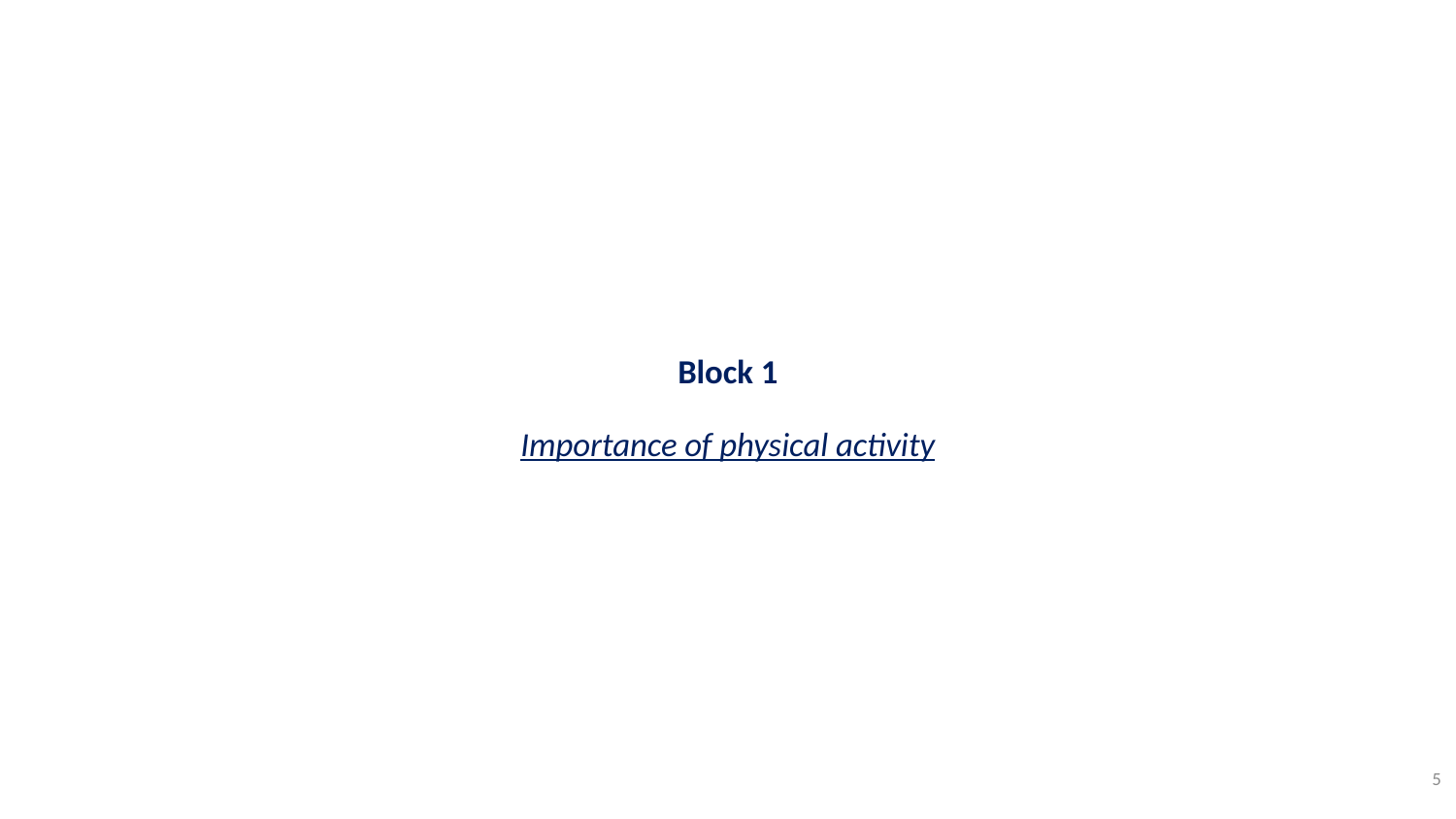

# Block 1 Importance of physical activity
5